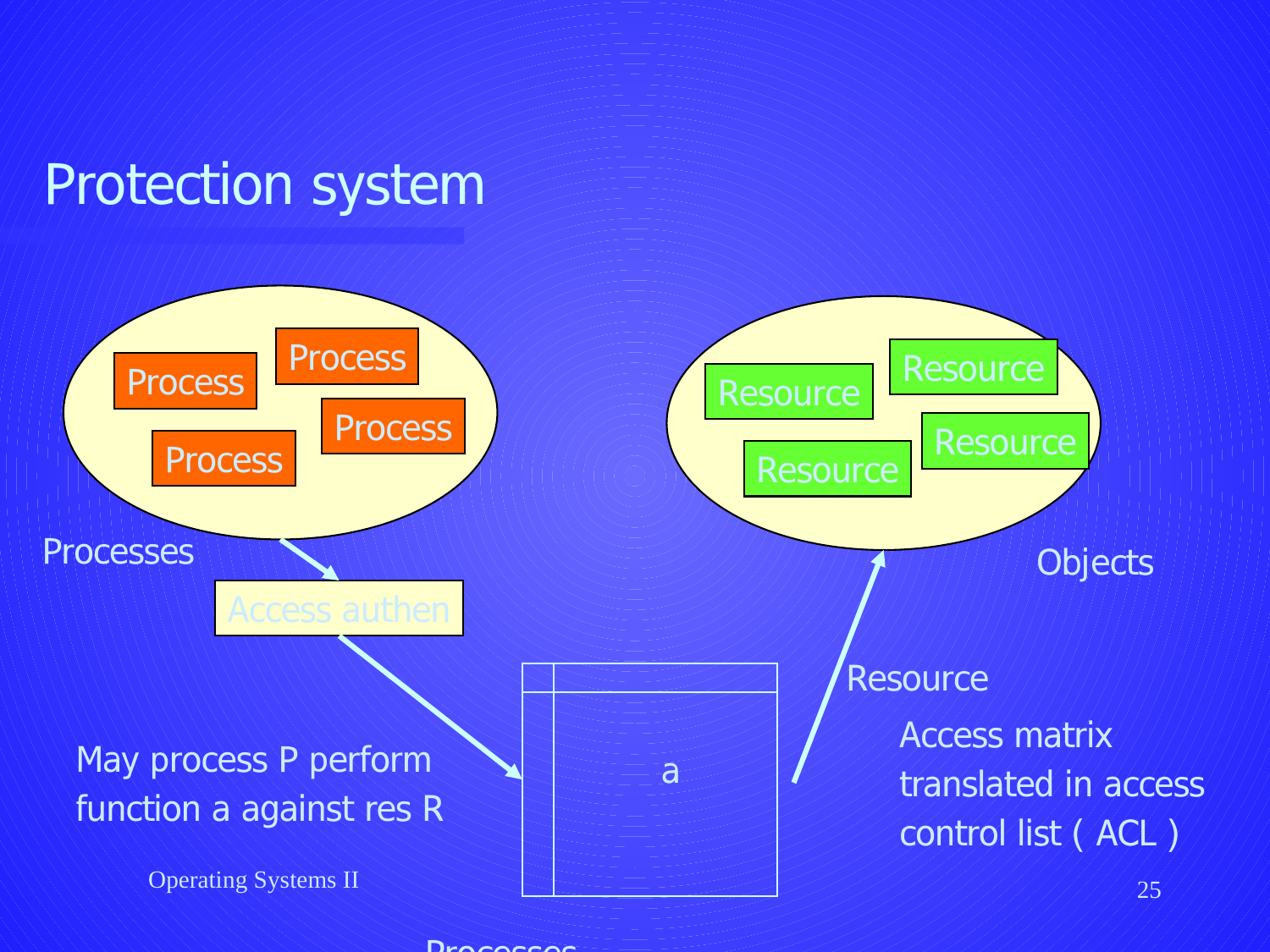

# Protection system

Process
Resource
Process
Resource
Process
Resource
Process
Resource
Processes
Objects
Access authen
Resource

 a

Access matrix
translated in access
control list ( ACL )
May process P perform
function a against res R
Operating Systems II
25
Processes